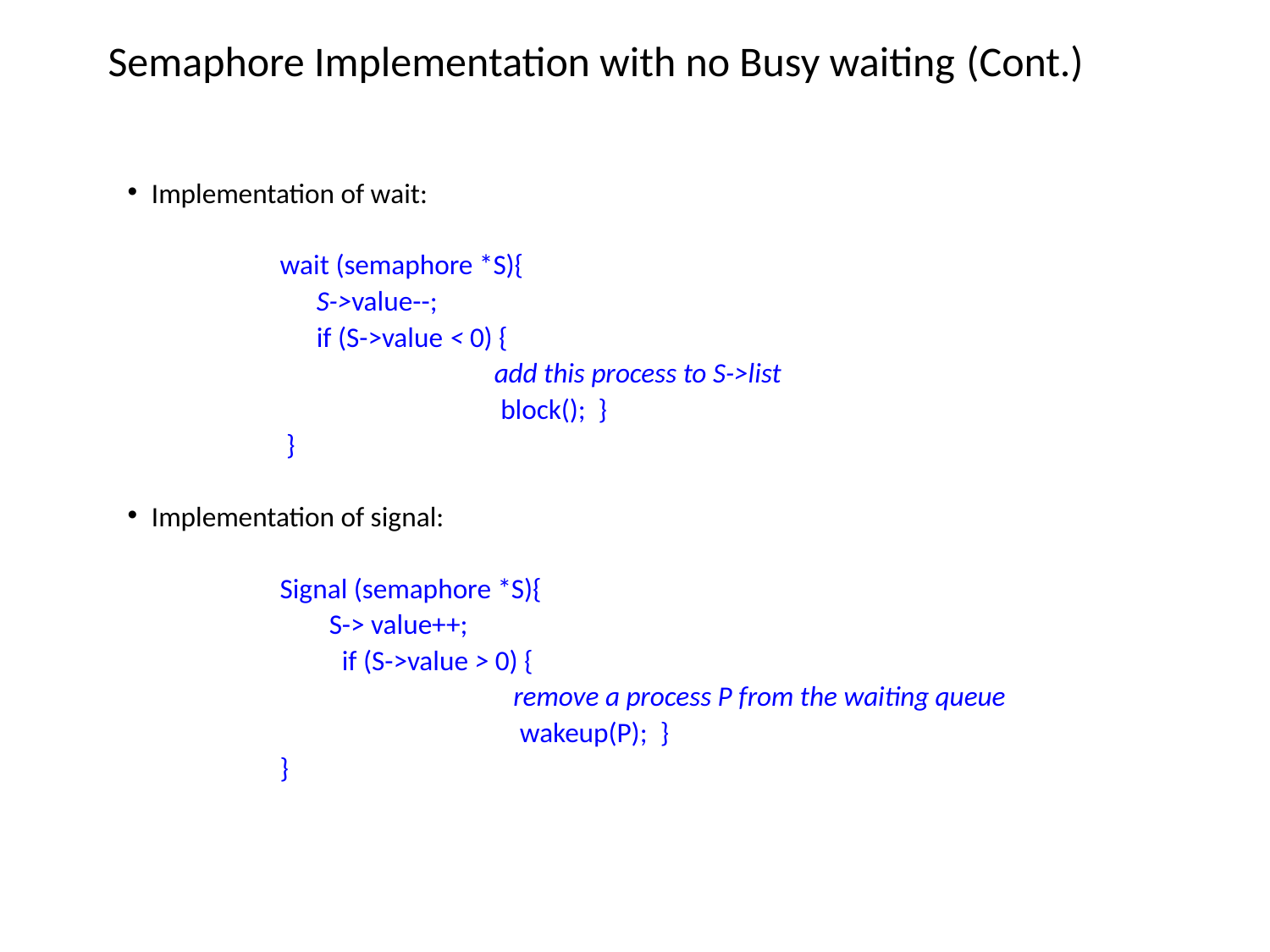

# Semaphore Implementation with no Busy waiting (Cont.)
Implementation of wait:

                        wait (semaphore *S){
	                          S->value--;
	                          if (S->value < 0) {
			              add this process to S->list
			               block();  }
                         }

Implementation of signal:

                        Signal (semaphore *S){
	                            S-> value++;
	                              if (S->value > 0) {
			                 remove a process P from the waiting queue
			                  wakeup(P);  }
                        }